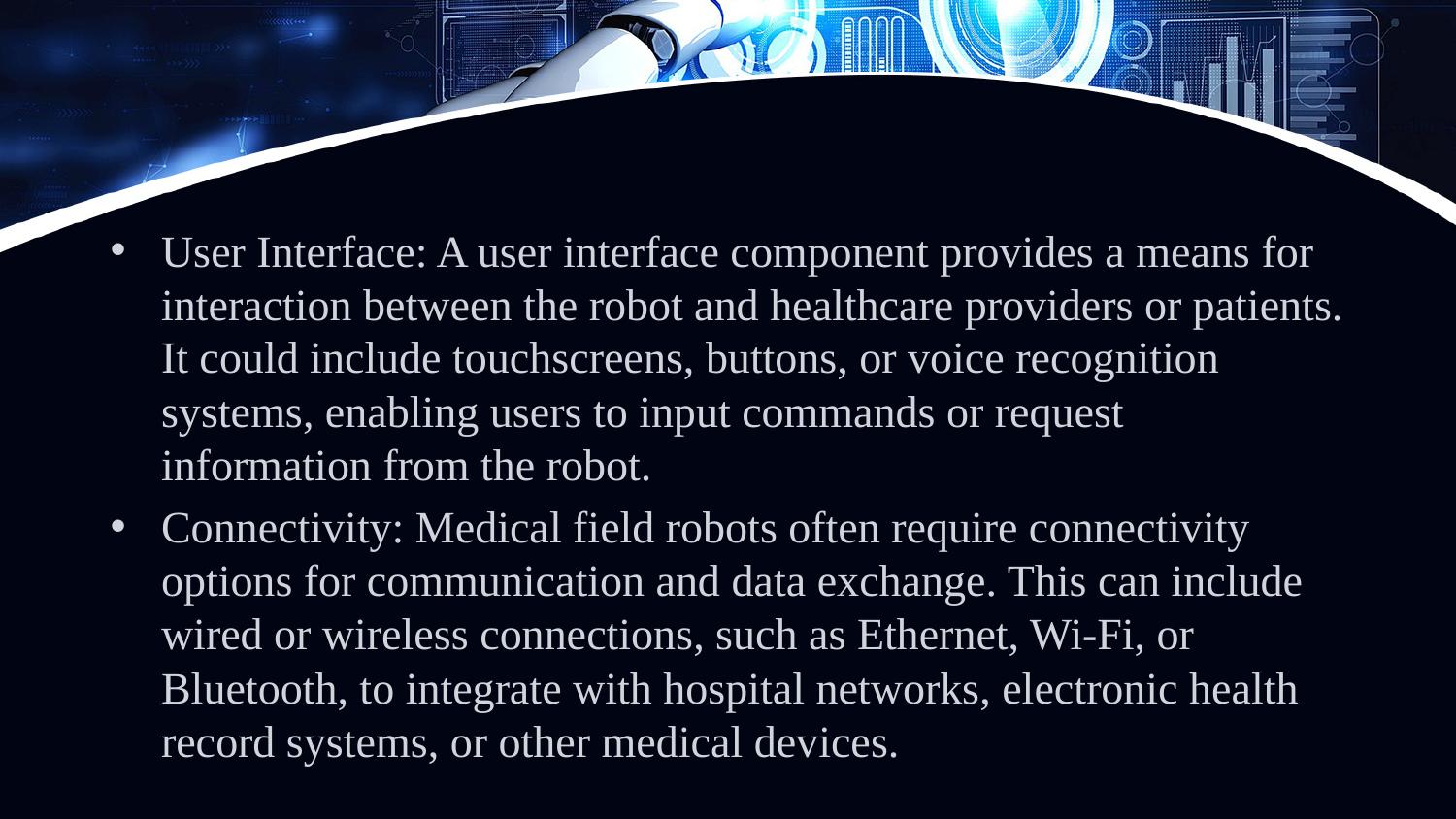

User Interface: A user interface component provides a means for interaction between the robot and healthcare providers or patients. It could include touchscreens, buttons, or voice recognition systems, enabling users to input commands or request information from the robot.
Connectivity: Medical field robots often require connectivity options for communication and data exchange. This can include wired or wireless connections, such as Ethernet, Wi-Fi, or Bluetooth, to integrate with hospital networks, electronic health record systems, or other medical devices.